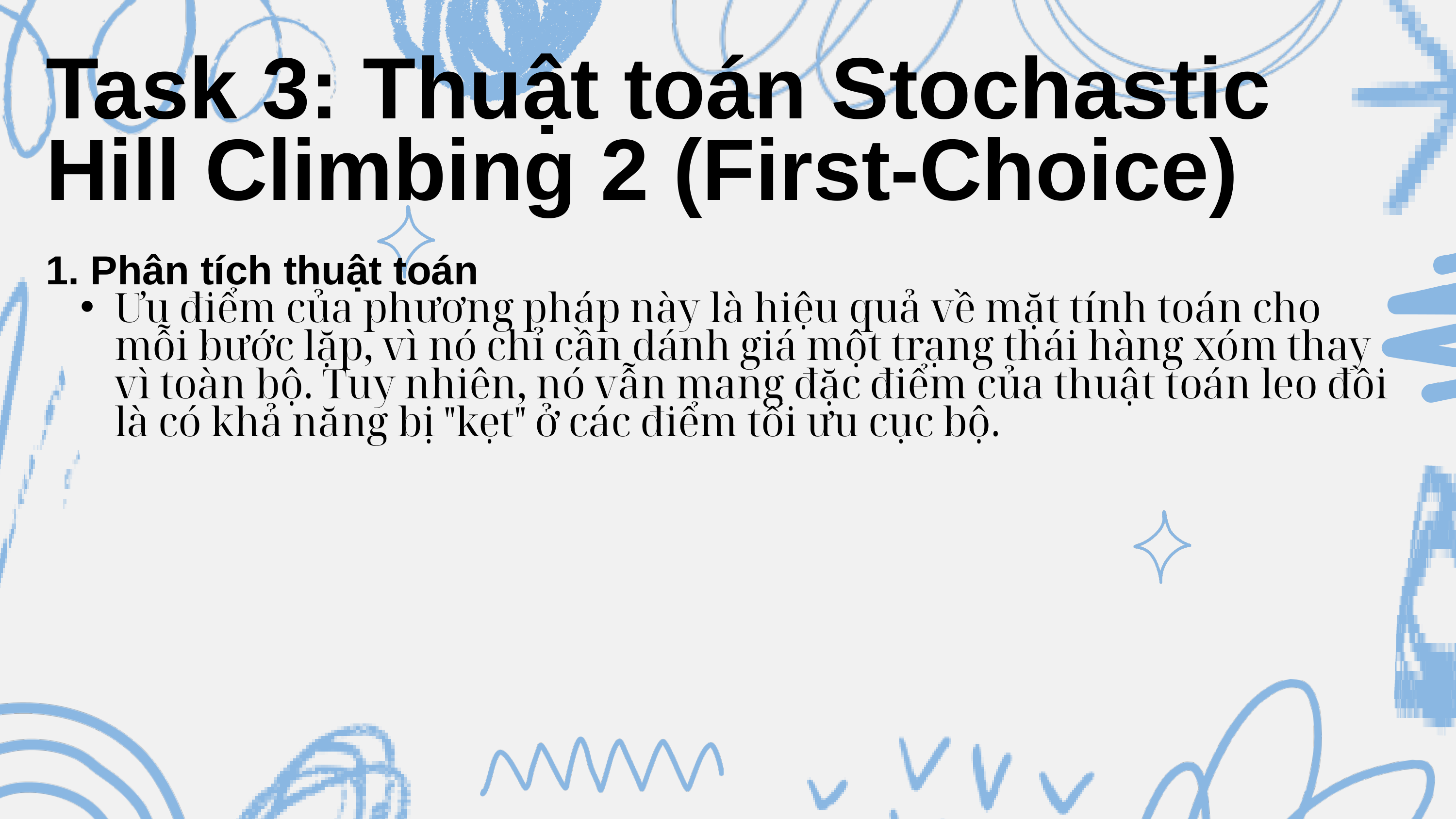

Task 3: Thuật toán Stochastic Hill Climbing 2 (First-Choice)

1. Phân tích thuật toán
Ưu điểm của phương pháp này là hiệu quả về mặt tính toán cho mỗi bước lặp, vì nó chỉ cần đánh giá một trạng thái hàng xóm thay vì toàn bộ. Tuy nhiên, nó vẫn mang đặc điểm của thuật toán leo đồi là có khả năng bị "kẹt" ở các điểm tối ưu cục bộ.